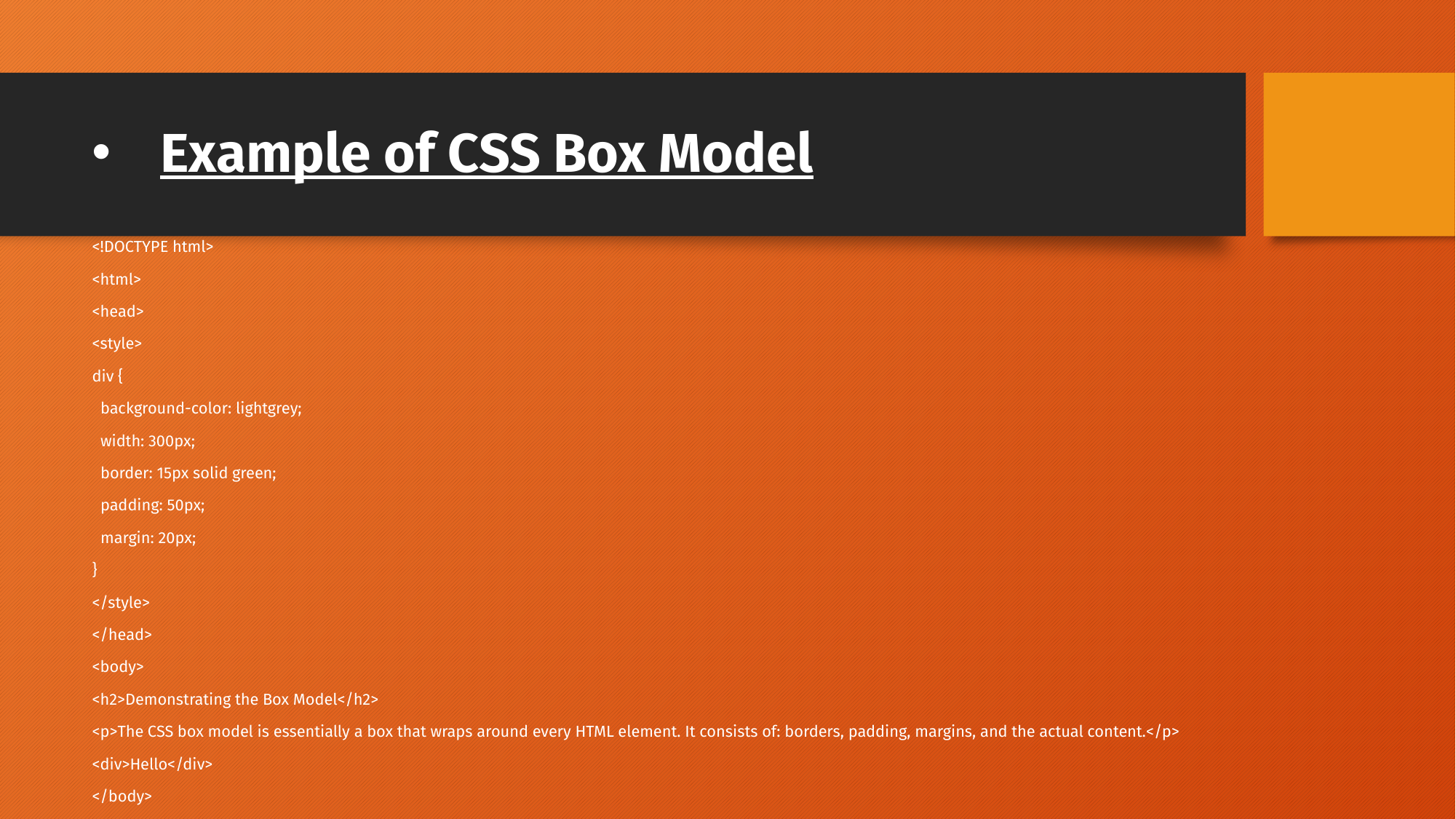

# Example of CSS Box Model
<!DOCTYPE html>
<html>
<head>
<style>
div {
  background-color: lightgrey;
  width: 300px;
  border: 15px solid green;
  padding: 50px;
  margin: 20px;
}
</style>
</head>
<body>
<h2>Demonstrating the Box Model</h2>
<p>The CSS box model is essentially a box that wraps around every HTML element. It consists of: borders, padding, margins, and the actual content.</p>
<div>Hello</div>
</body>
</html>